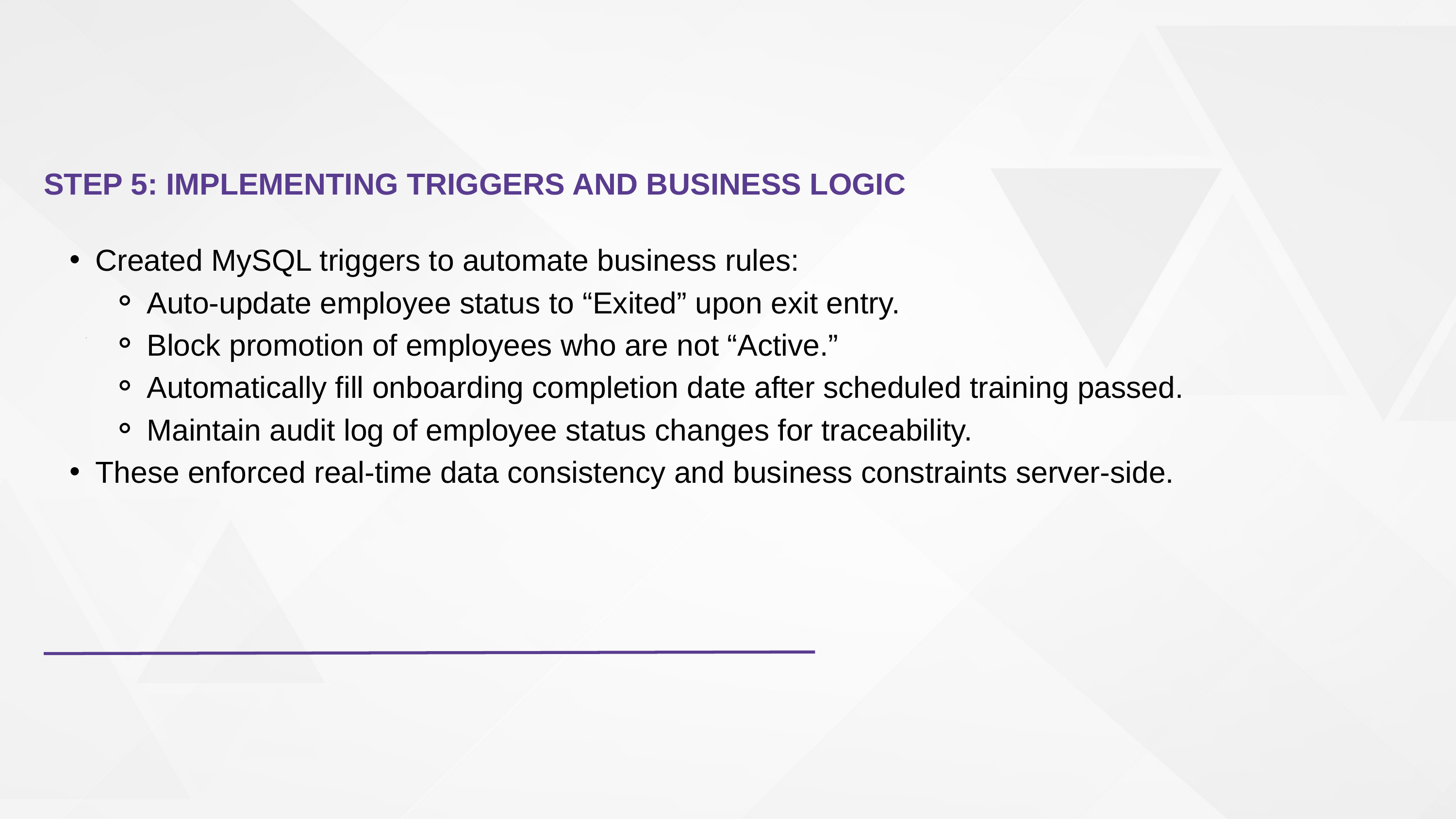

STEP 5: IMPLEMENTING TRIGGERS AND BUSINESS LOGIC
Created MySQL triggers to automate business rules:
Auto-update employee status to “Exited” upon exit entry.
Block promotion of employees who are not “Active.”
Automatically fill onboarding completion date after scheduled training passed.
Maintain audit log of employee status changes for traceability.
These enforced real-time data consistency and business constraints server-side.